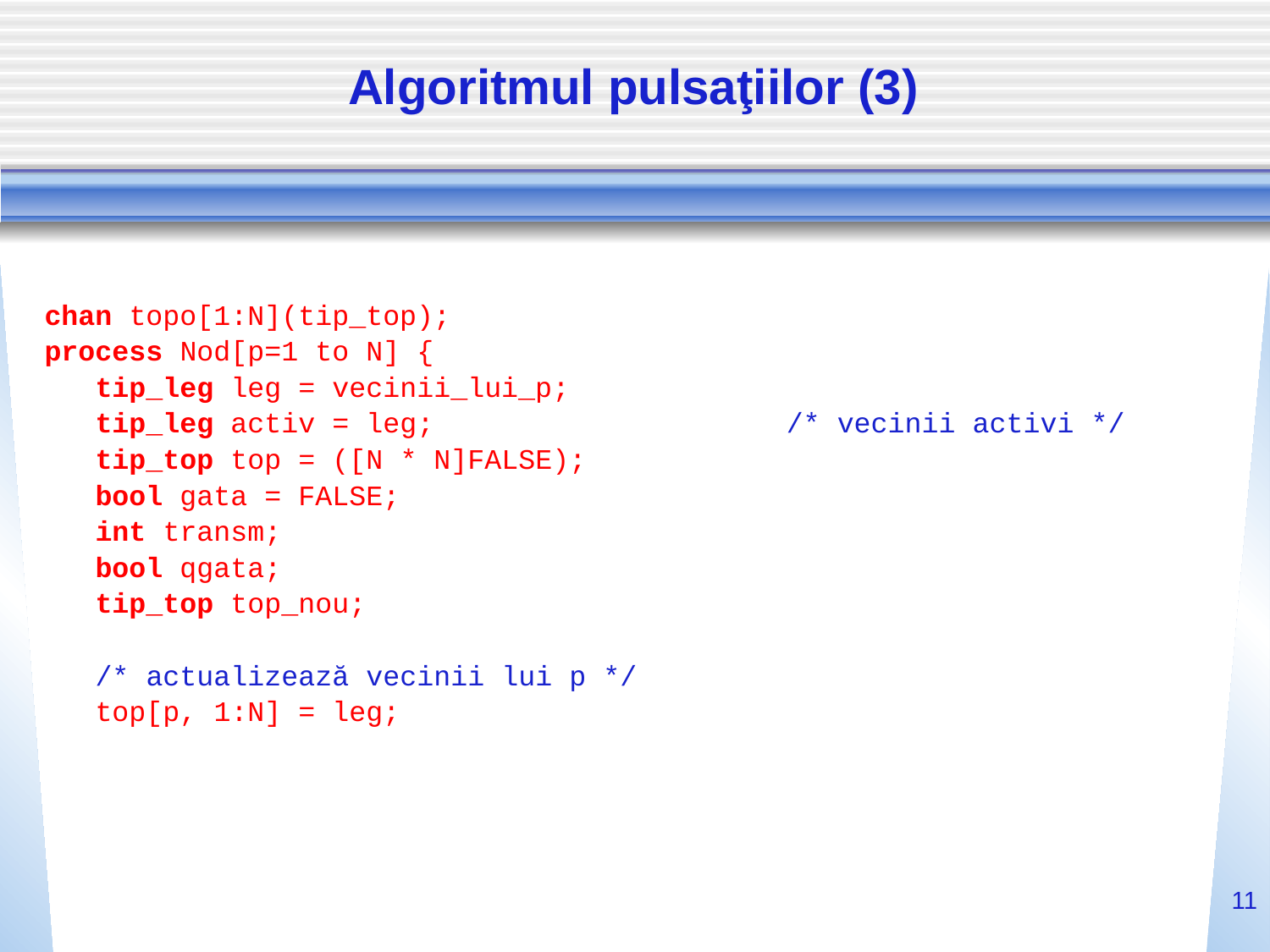

# Algoritmul pulsaţiilor (3)
chan topo[1:N](tip_top);
process Nod[p=1 to N] {
   tip_leg leg = vecinii_lui_p;
   tip_leg activ = leg;		           /* vecinii activi */
   tip_top top = ([N * N]FALSE);
   bool gata = FALSE;
   int transm;
   bool qgata;
   tip_top top_nou;

   /* actualizează vecinii lui p */
   top[p, 1:N] = leg;
11